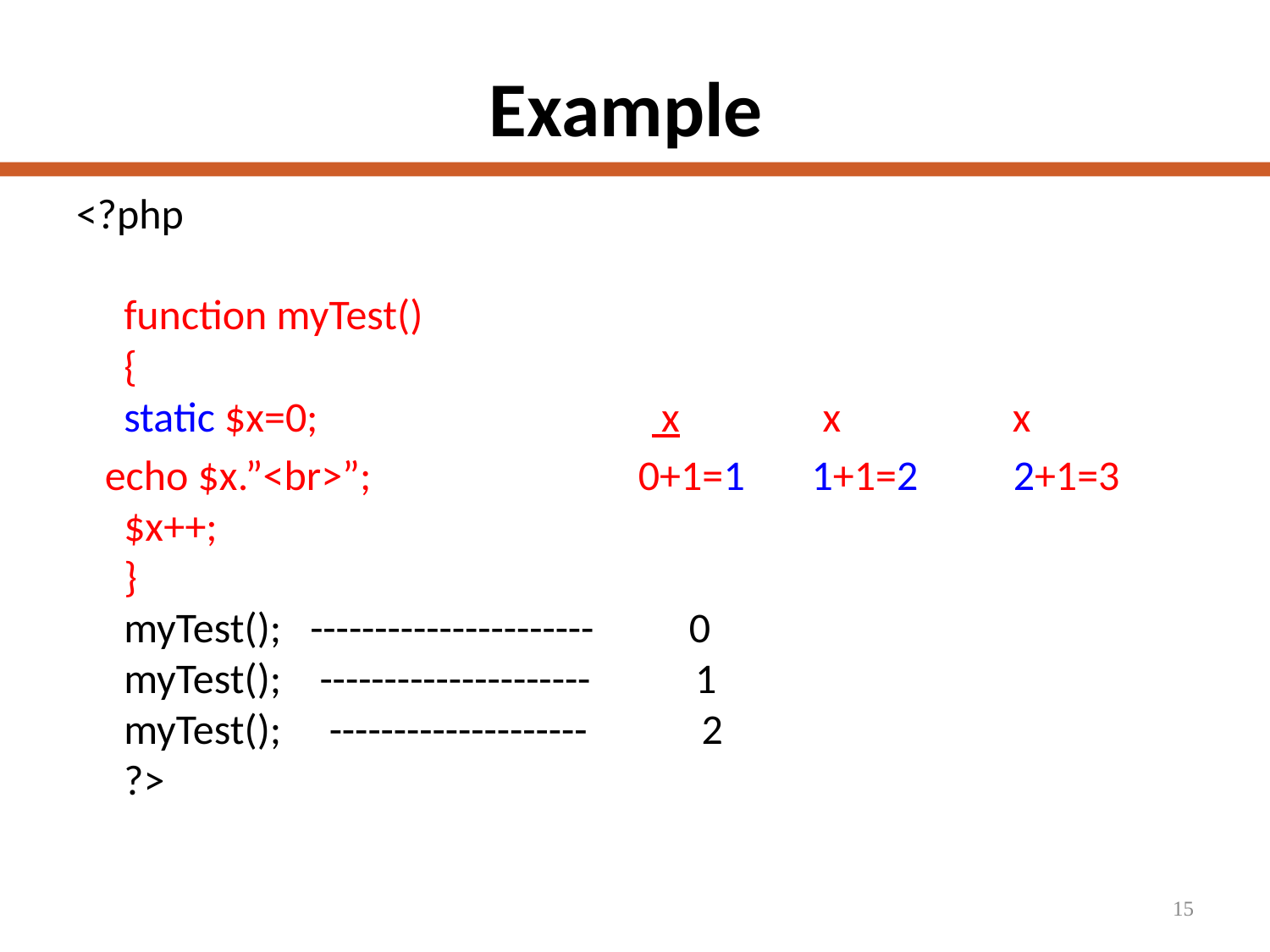

# Example
<?php
function myTest()
{
static $x=0;                                    x               x                  x
   echo $x.”<br>”;                            0+1=1       1+1=2          2+1=3
$x++;
}
myTest();   ----------------------          0
myTest();    ---------------------           1
myTest();     --------------------            2
?>
15